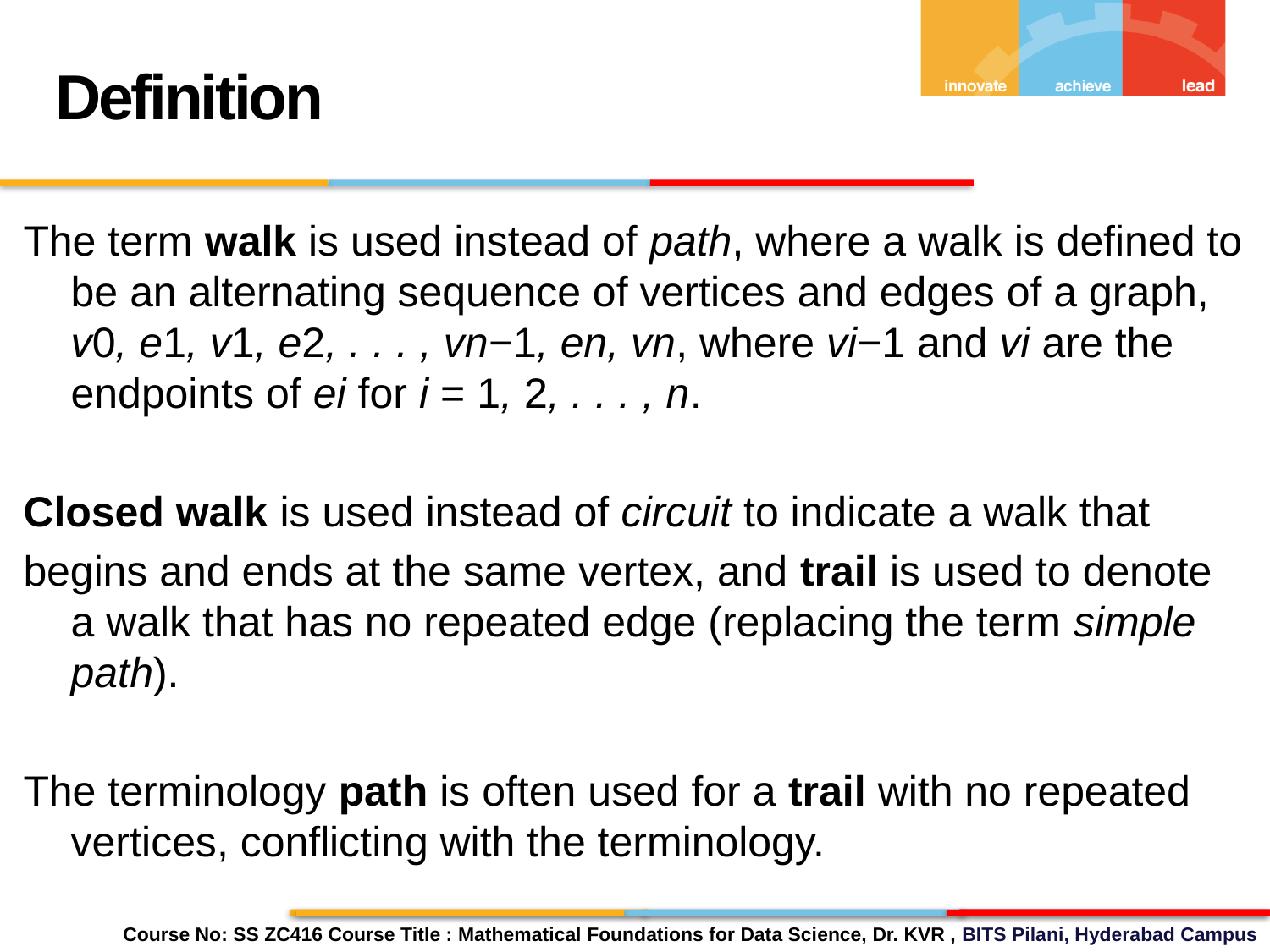

Definition
The term walk is used instead of path, where a walk is defined to be an alternating sequence of vertices and edges of a graph, v0, e1, v1, e2, . . . , vn−1, en, vn, where vi−1 and vi are the endpoints of ei for i = 1, 2, . . . , n.

Closed walk is used instead of circuit to indicate a walk that
begins and ends at the same vertex, and trail is used to denote a walk that has no repeated edge (replacing the term simple path).

The terminology path is often used for a trail with no repeated vertices, conflicting with the terminology.